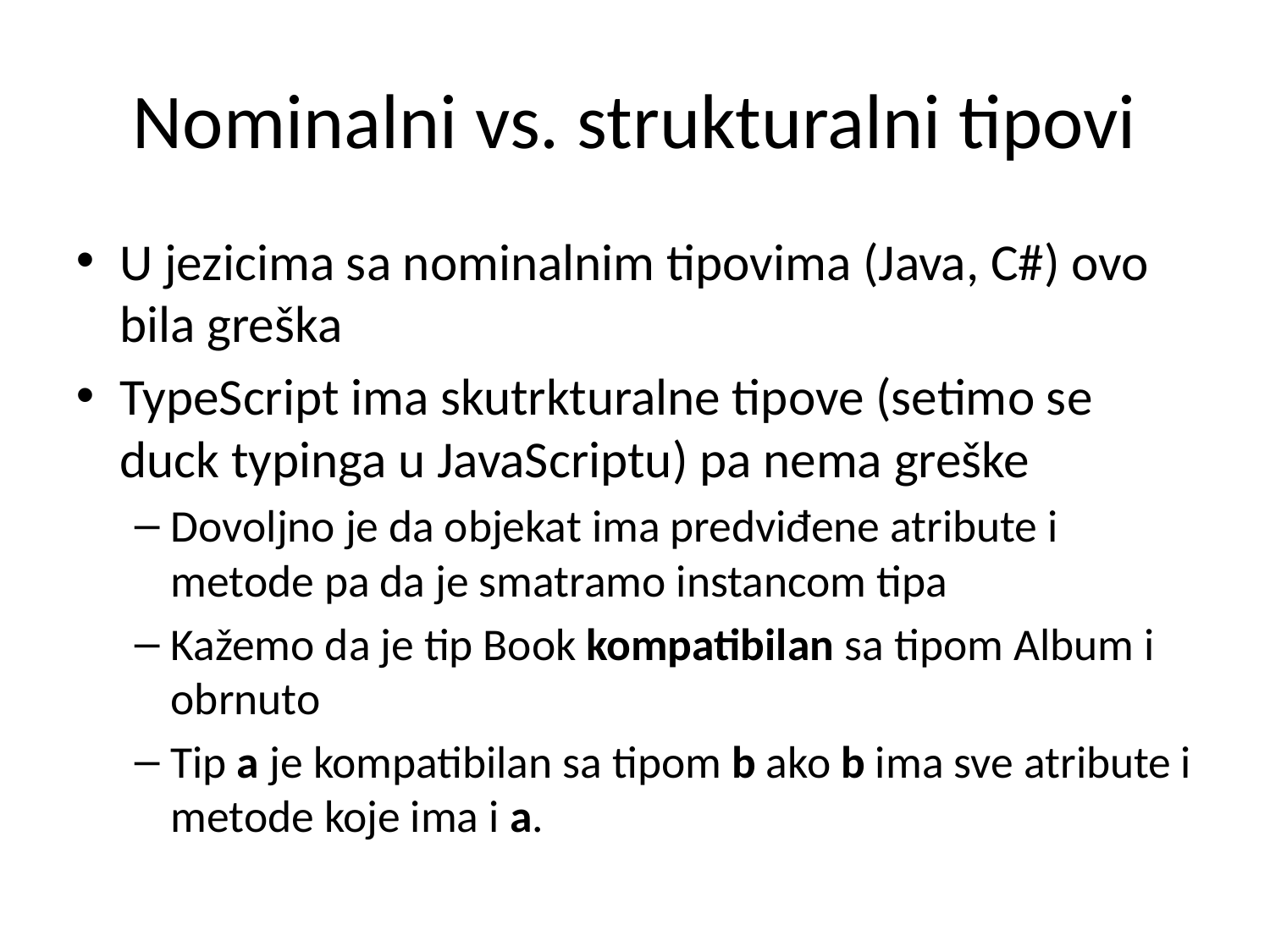

Nominalni vs. strukturalni tipovi
U jezicima sa nominalnim tipovima (Java, C#) ovo bila greška
TypeScript ima skutrkturalne tipove (setimo se duck typinga u JavaScriptu) pa nema greške
Dovoljno je da objekat ima predviđene atribute i metode pa da je smatramo instancom tipa
Kažemo da je tip Book kompatibilan sa tipom Album i obrnuto
Tip a je kompatibilan sa tipom b ako b ima sve atribute i metode koje ima i a.